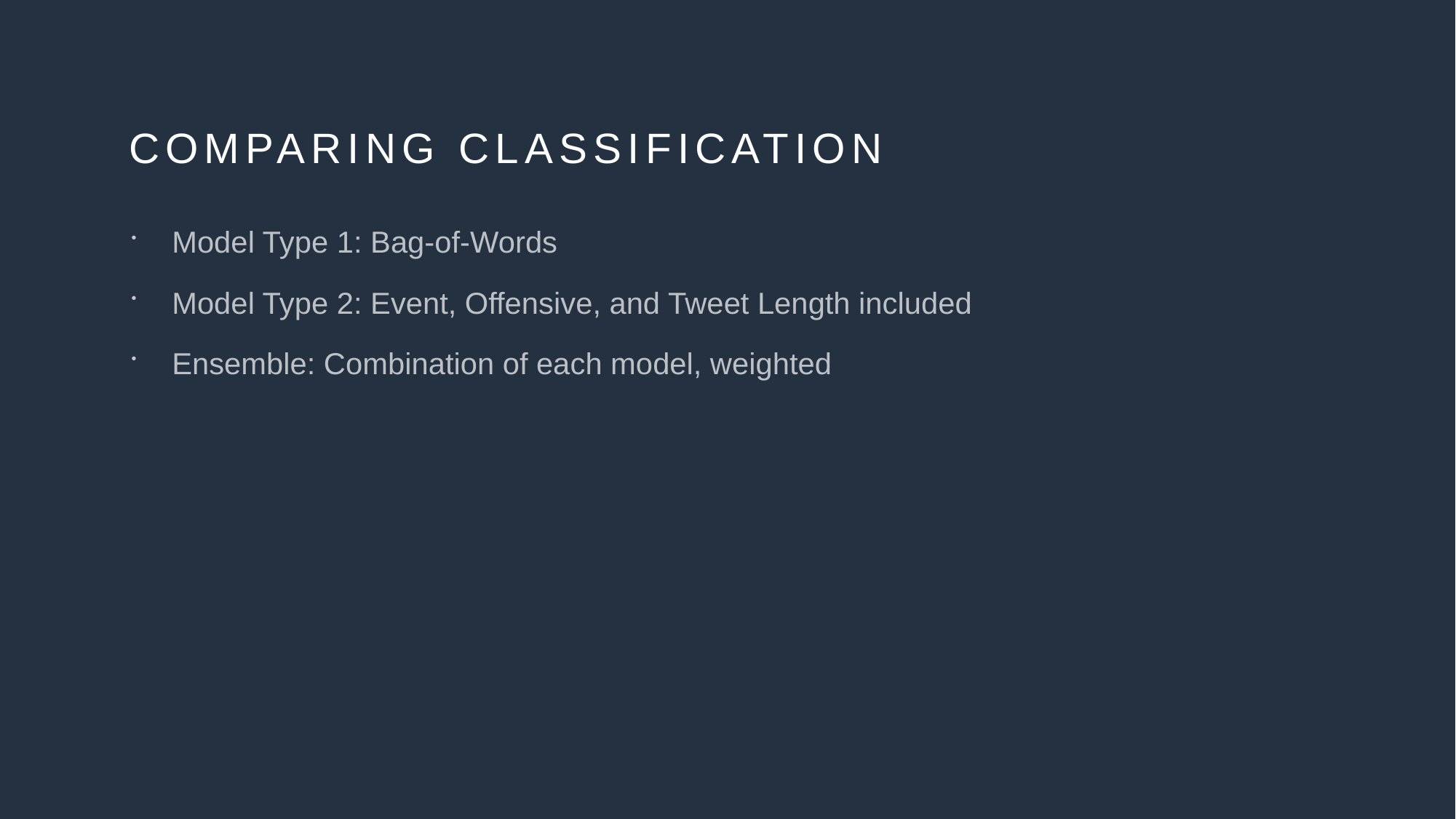

# Comparing Classification
Model Type 1: Bag-of-Words
Model Type 2: Event, Offensive, and Tweet Length included
Ensemble: Combination of each model, weighted